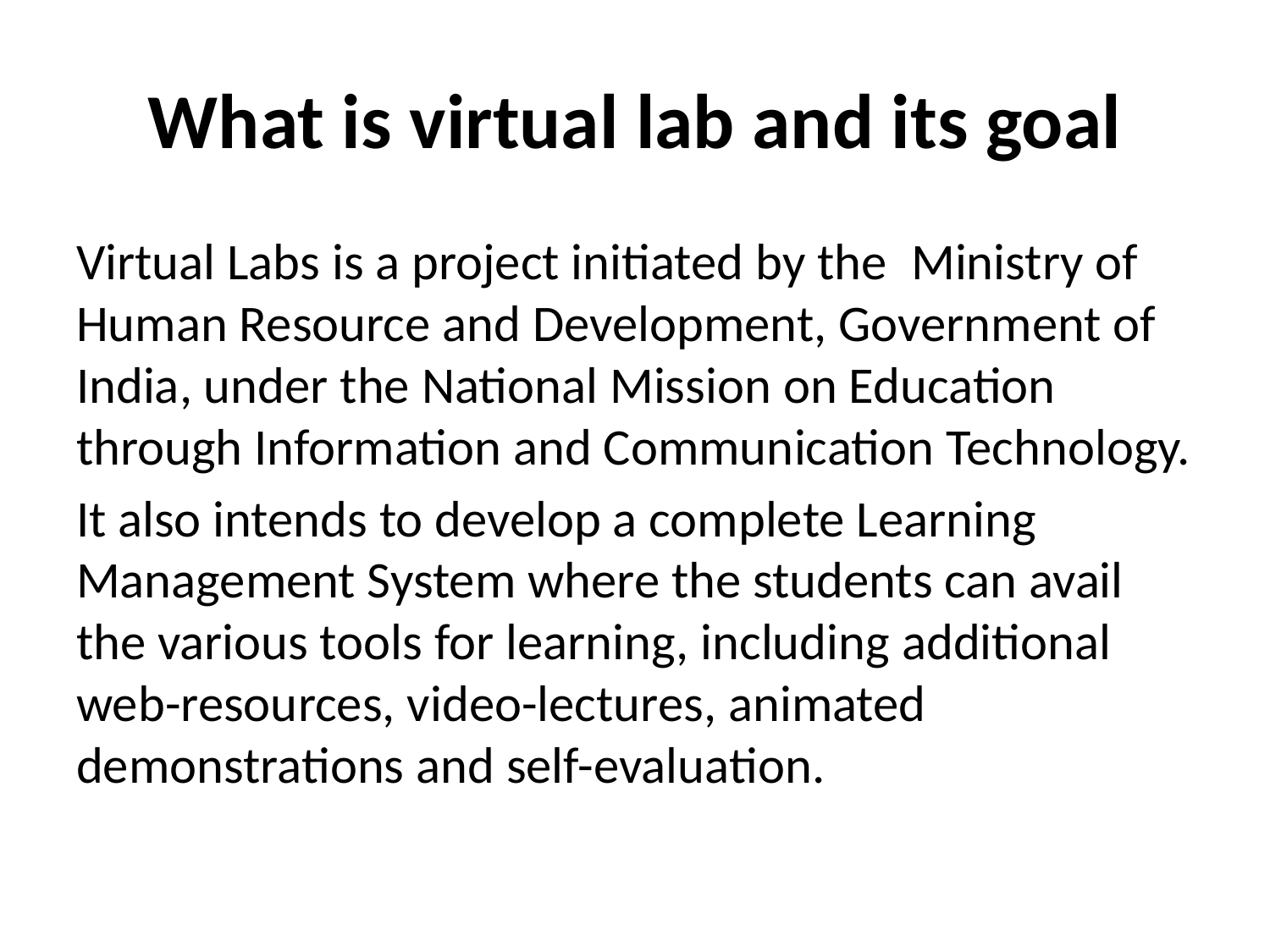

# What is virtual lab and its goal
Virtual Labs is a project initiated by the  Ministry of Human Resource and Development, Government of India, under the National Mission on Education through Information and Communication Technology.
It also intends to develop a complete Learning Management System where the students can avail the various tools for learning, including additional web-resources, video-lectures, animated demonstrations and self-evaluation.